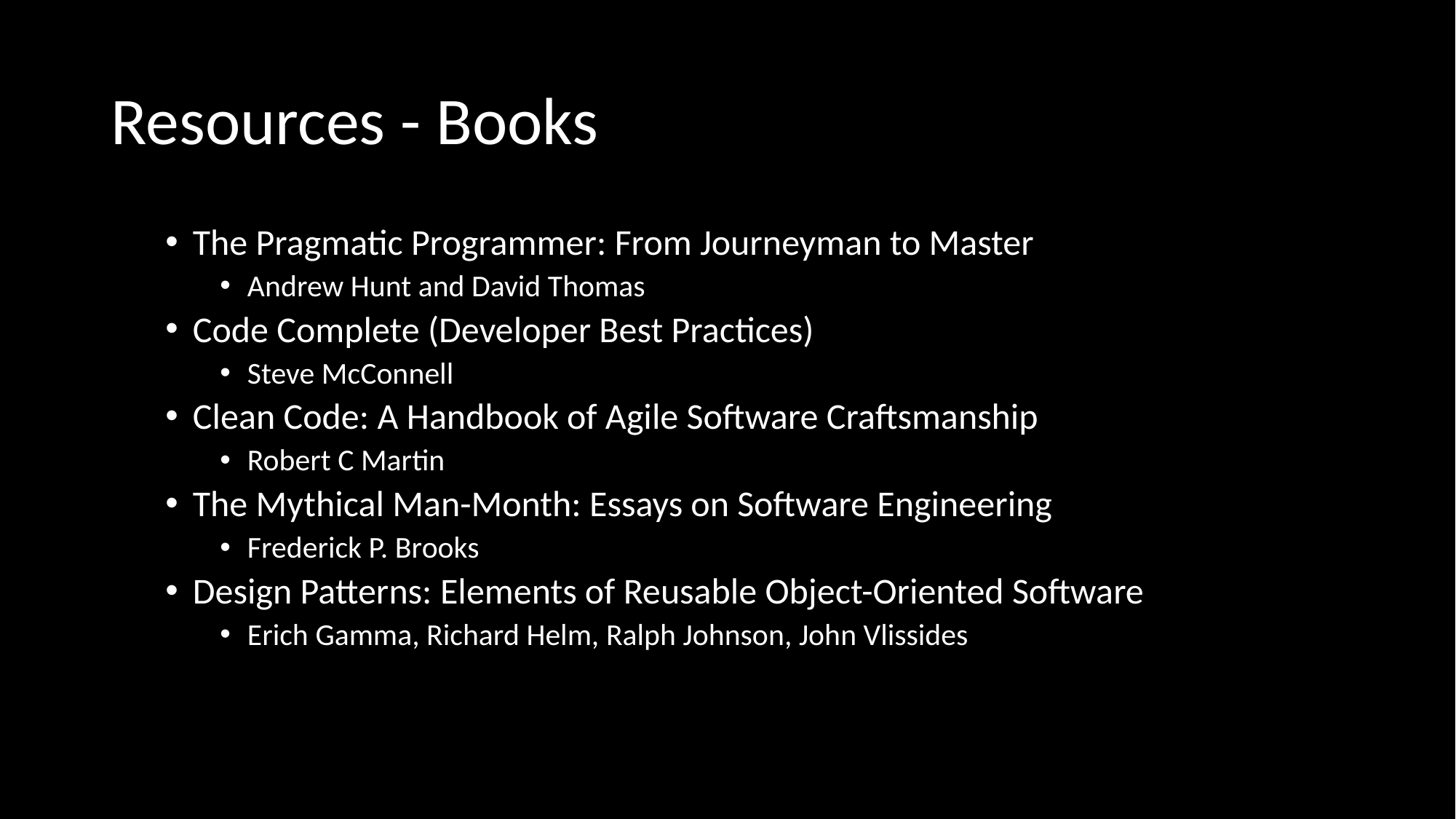

# Resources - Books
The Pragmatic Programmer: From Journeyman to Master
Andrew Hunt and David Thomas
Code Complete (Developer Best Practices)
Steve McConnell
Clean Code: A Handbook of Agile Software Craftsmanship
Robert C Martin
The Mythical Man-Month: Essays on Software Engineering
Frederick P. Brooks
Design Patterns: Elements of Reusable Object-Oriented Software
Erich Gamma, Richard Helm, Ralph Johnson, John Vlissides